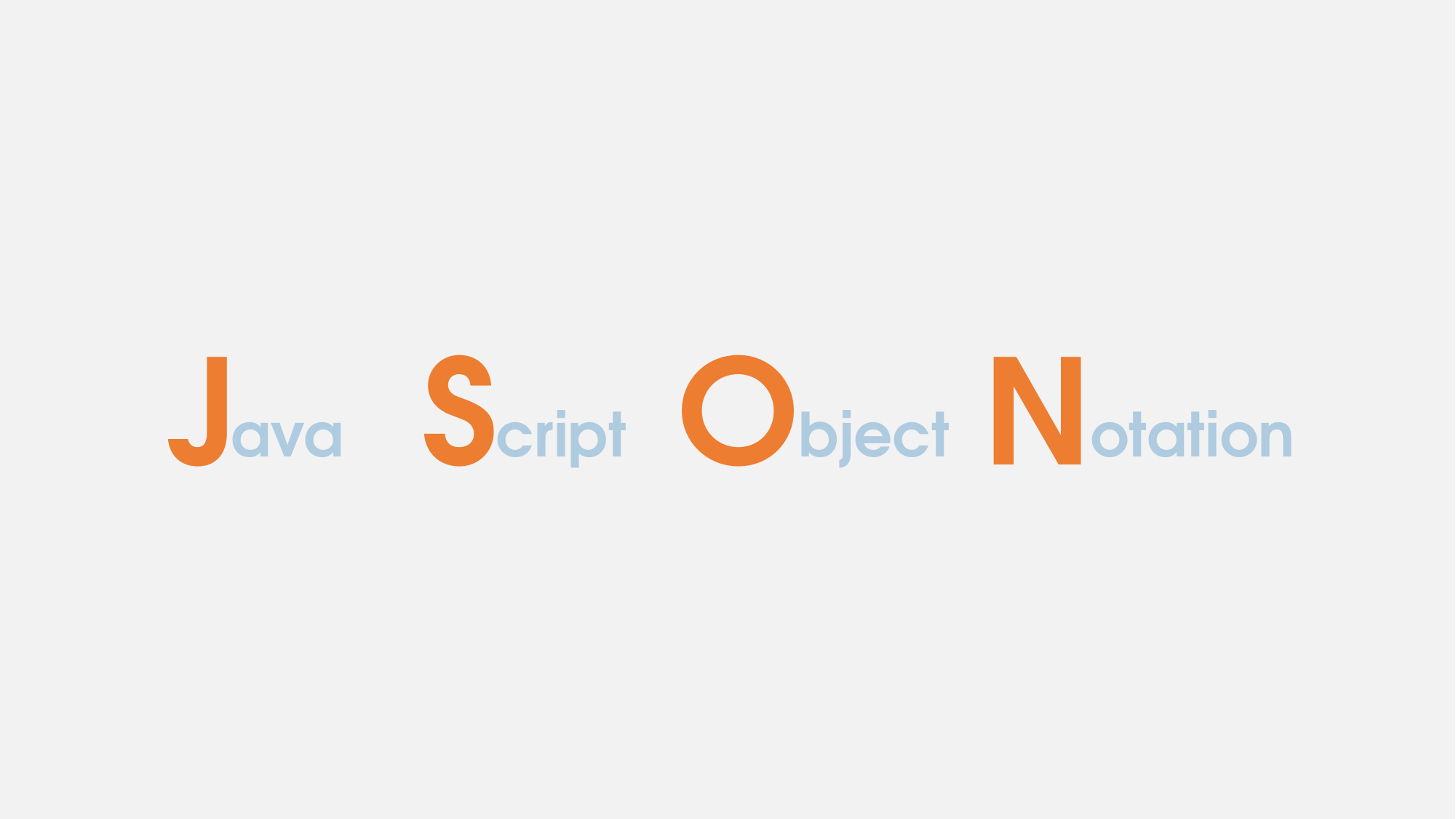

J
S
O
N
ava
cript
bject
otation